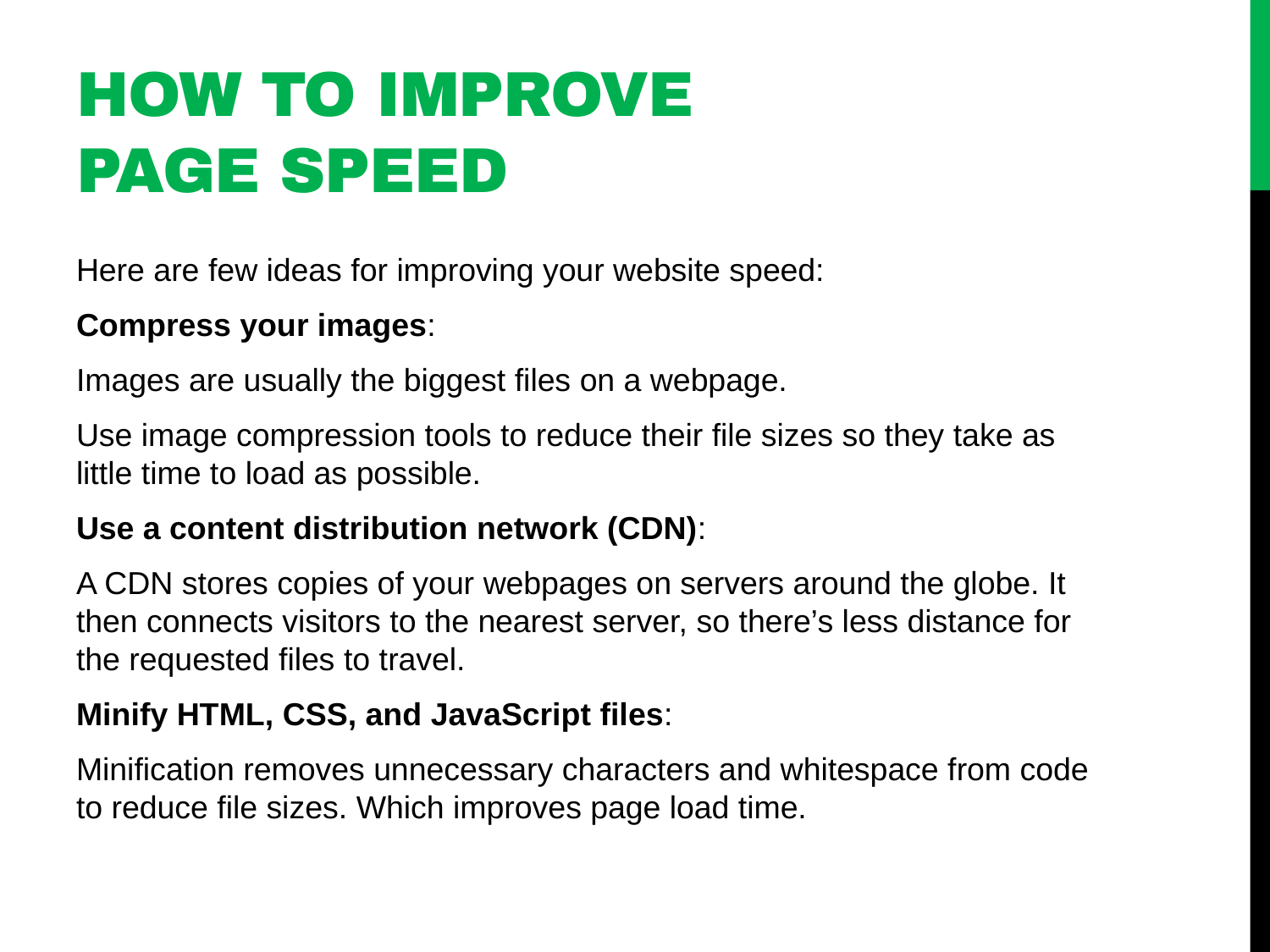

# How to improve page speed
Here are few ideas for improving your website speed:
Compress your images:
Images are usually the biggest files on a webpage.
Use image compression tools to reduce their file sizes so they take as little time to load as possible.
Use a content distribution network (CDN):
A CDN stores copies of your webpages on servers around the globe. It then connects visitors to the nearest server, so there’s less distance for the requested files to travel.
Minify HTML, CSS, and JavaScript files:
Minification removes unnecessary characters and whitespace from code to reduce file sizes. Which improves page load time.